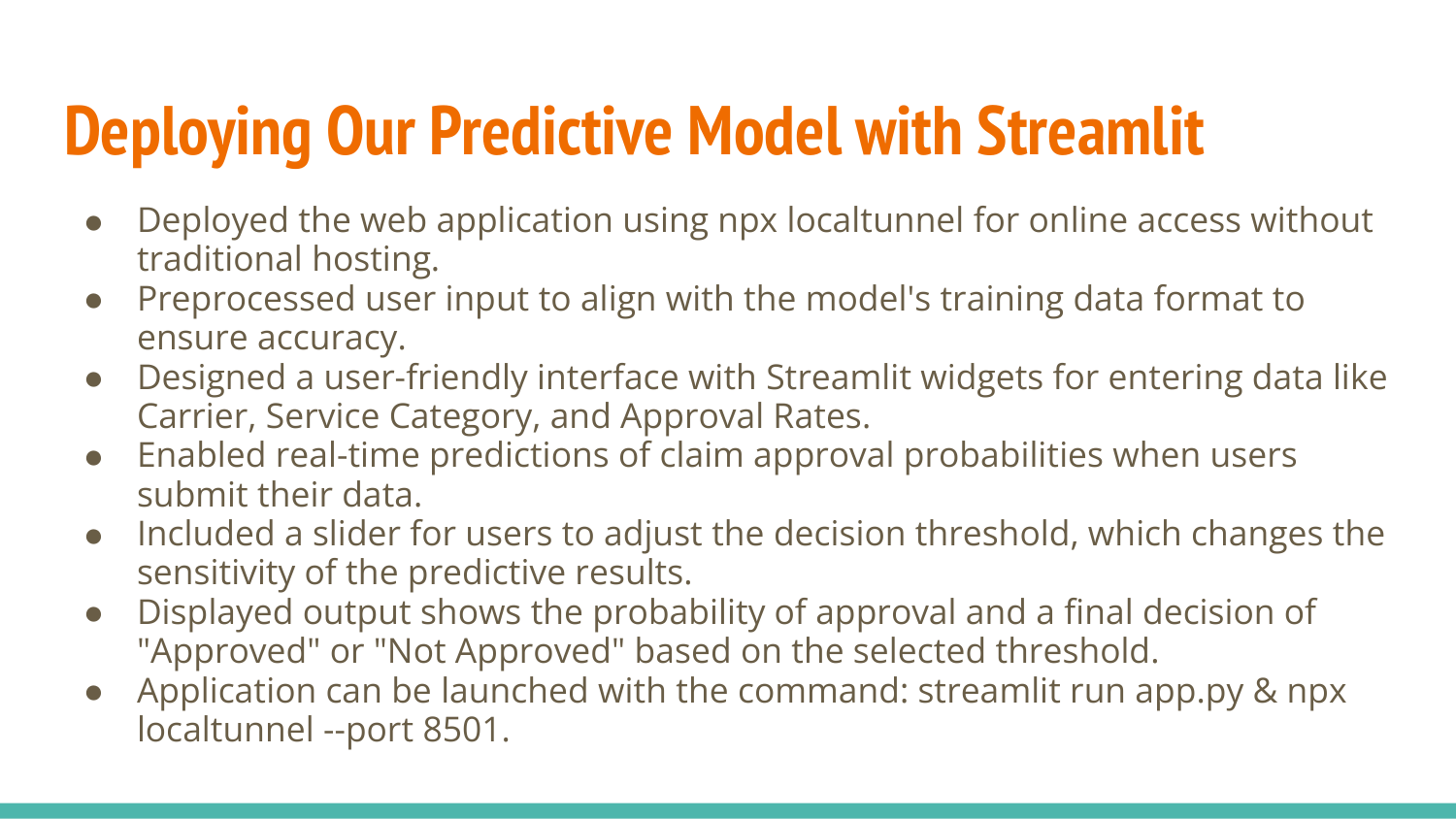

# Deploying Our Predictive Model with Streamlit
Deployed the web application using npx localtunnel for online access without traditional hosting.
Preprocessed user input to align with the model's training data format to ensure accuracy.
Designed a user-friendly interface with Streamlit widgets for entering data like Carrier, Service Category, and Approval Rates.
Enabled real-time predictions of claim approval probabilities when users submit their data.
Included a slider for users to adjust the decision threshold, which changes the sensitivity of the predictive results.
Displayed output shows the probability of approval and a final decision of "Approved" or "Not Approved" based on the selected threshold.
Application can be launched with the command: streamlit run app.py & npx localtunnel --port 8501.